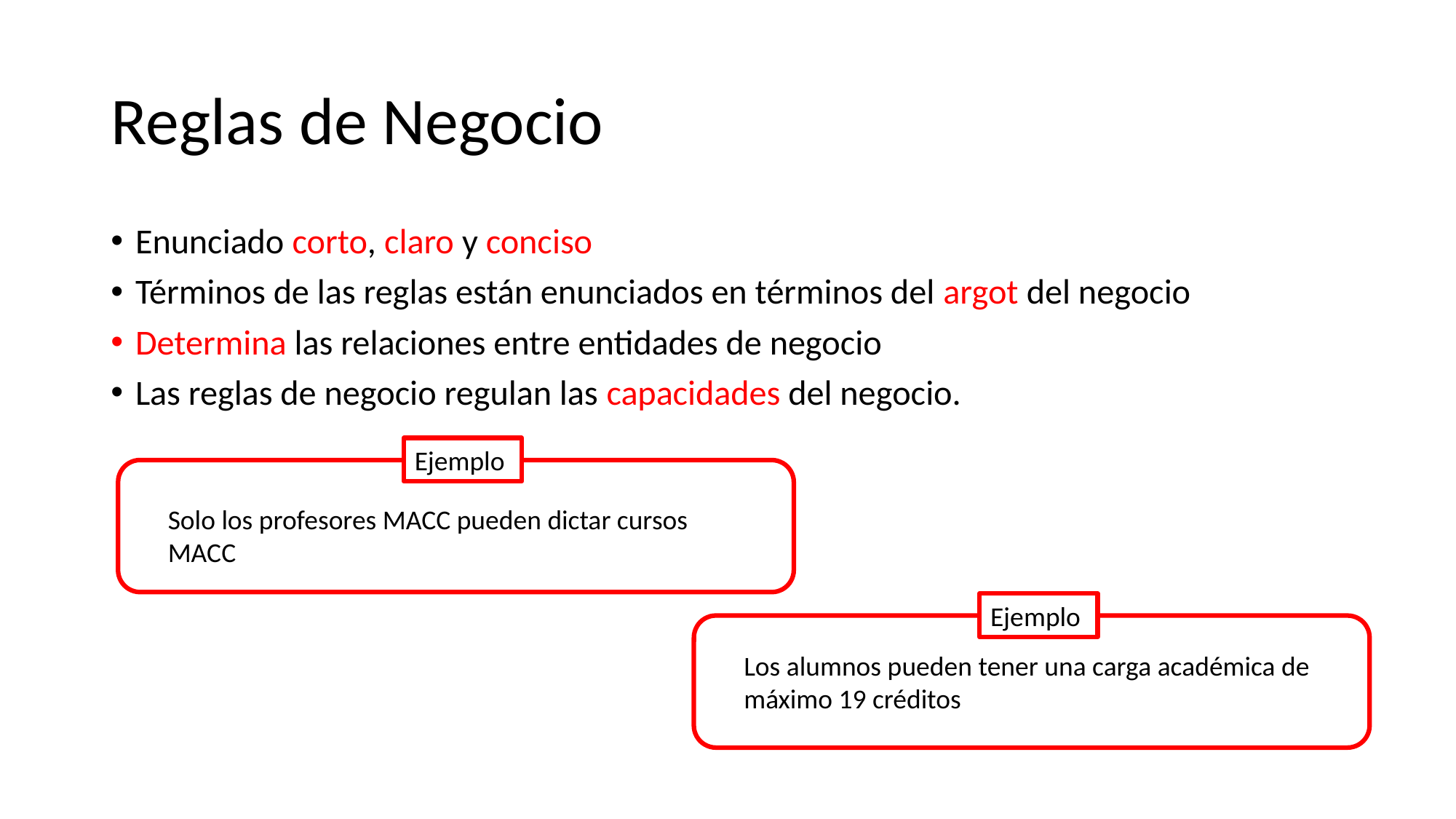

# Reglas de Negocio
Enunciado corto, claro y conciso
Términos de las reglas están enunciados en términos del argot del negocio
Determina las relaciones entre entidades de negocio
Las reglas de negocio regulan las capacidades del negocio.
Ejemplo

Solo los profesores MACC pueden dictar cursos MACC
Ejemplo

Los alumnos pueden tener una carga académica de máximo 19 créditos